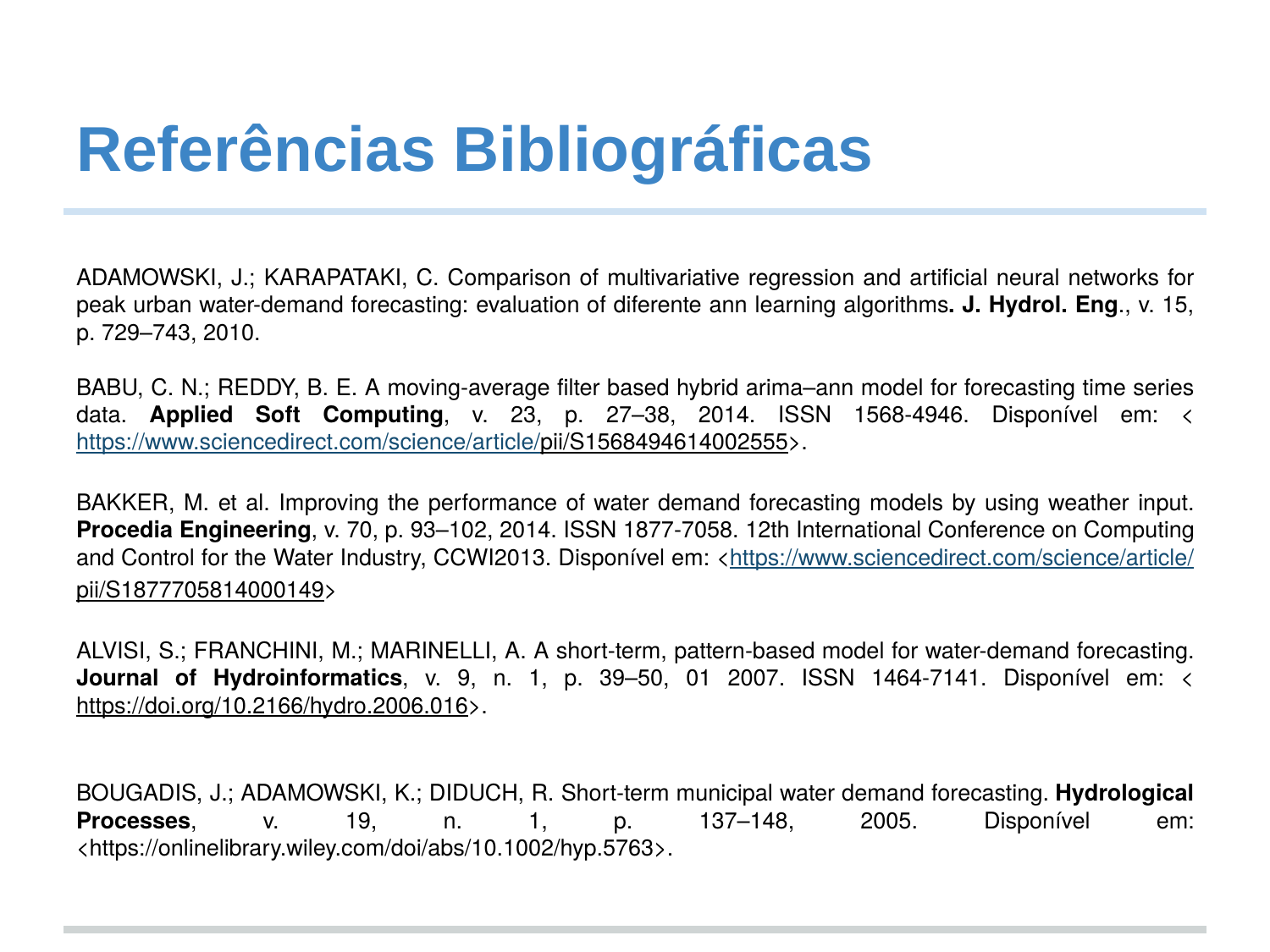

# Referências Bibliográficas

ADAMOWSKI, J.; KARAPATAKI, C. Comparison of multivariative regression and artificial neural networks for peak urban water-demand forecasting: evaluation of diferente ann learning algorithms. J. Hydrol. Eng., v. 15, p. 729–743, 2010.

BABU, C. N.; REDDY, B. E. A moving-average filter based hybrid arima–ann model for forecasting time series data. Applied Soft Computing, v. 23, p. 27–38, 2014. ISSN 1568-4946. Disponível em: <https://www.sciencedirect.com/science/article/pii/S1568494614002555>.

BAKKER, M. et al. Improving the performance of water demand forecasting models by using weather input. Procedia Engineering, v. 70, p. 93–102, 2014. ISSN 1877-7058. 12th International Conference on Computing and Control for the Water Industry, CCWI2013. Disponível em: <https://www.sciencedirect.com/science/article/pii/S1877705814000149>

ALVISI, S.; FRANCHINI, M.; MARINELLI, A. A short-term, pattern-based model for water-demand forecasting. Journal of Hydroinformatics, v. 9, n. 1, p. 39–50, 01 2007. ISSN 1464-7141. Disponível em: <https://doi.org/10.2166/hydro.2006.016>.

BOUGADIS, J.; ADAMOWSKI, K.; DIDUCH, R. Short-term municipal water demand forecasting. Hydrological Processes, v. 19, n. 1, p. 137–148, 2005. Disponível em: <https://onlinelibrary.wiley.com/doi/abs/10.1002/hyp.5763>.